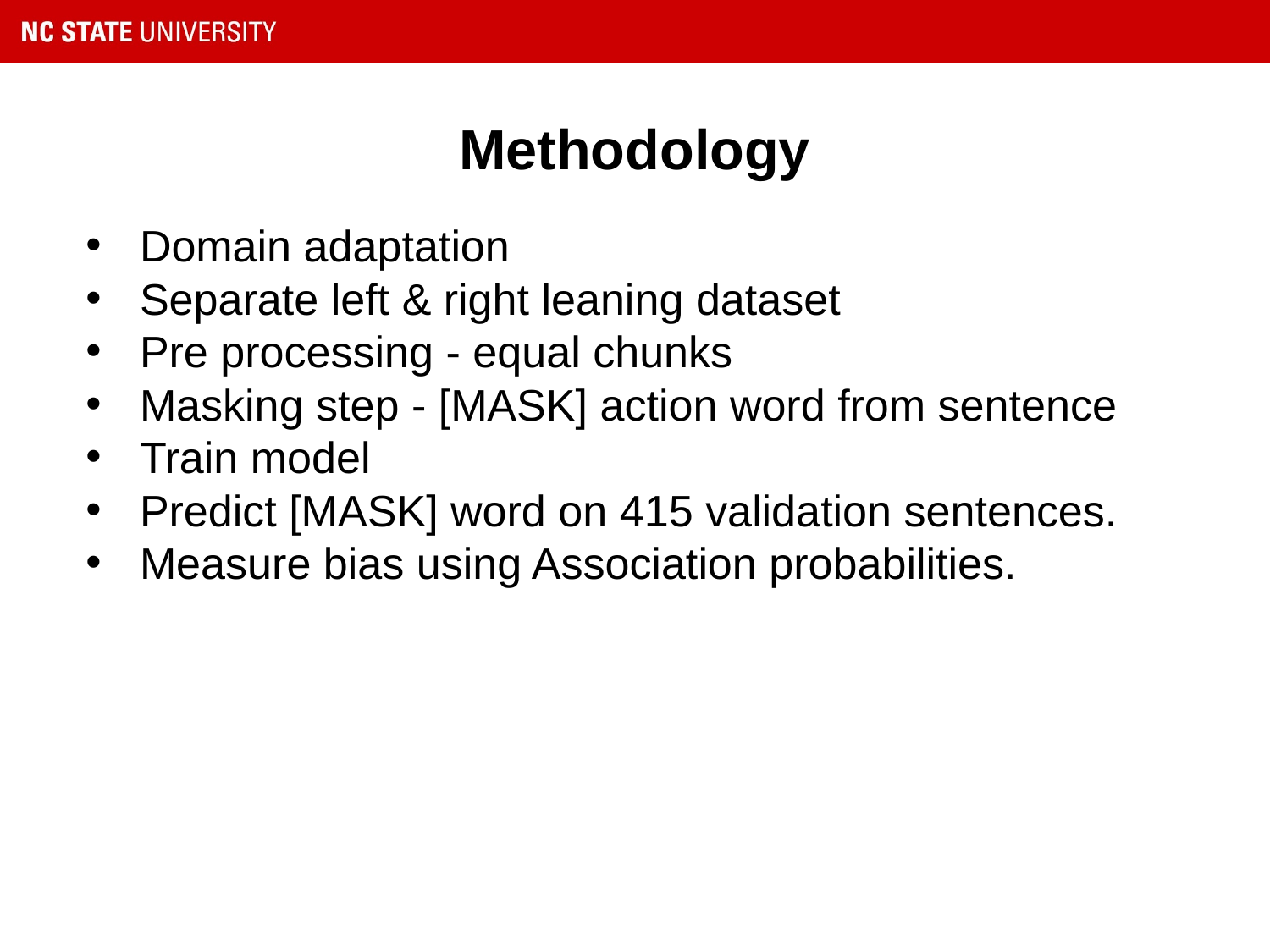

# Methodology
Domain adaptation
Separate left & right leaning dataset
Pre processing - equal chunks
Masking step - [MASK] action word from sentence
Train model
Predict [MASK] word on 415 validation sentences.
Measure bias using Association probabilities.